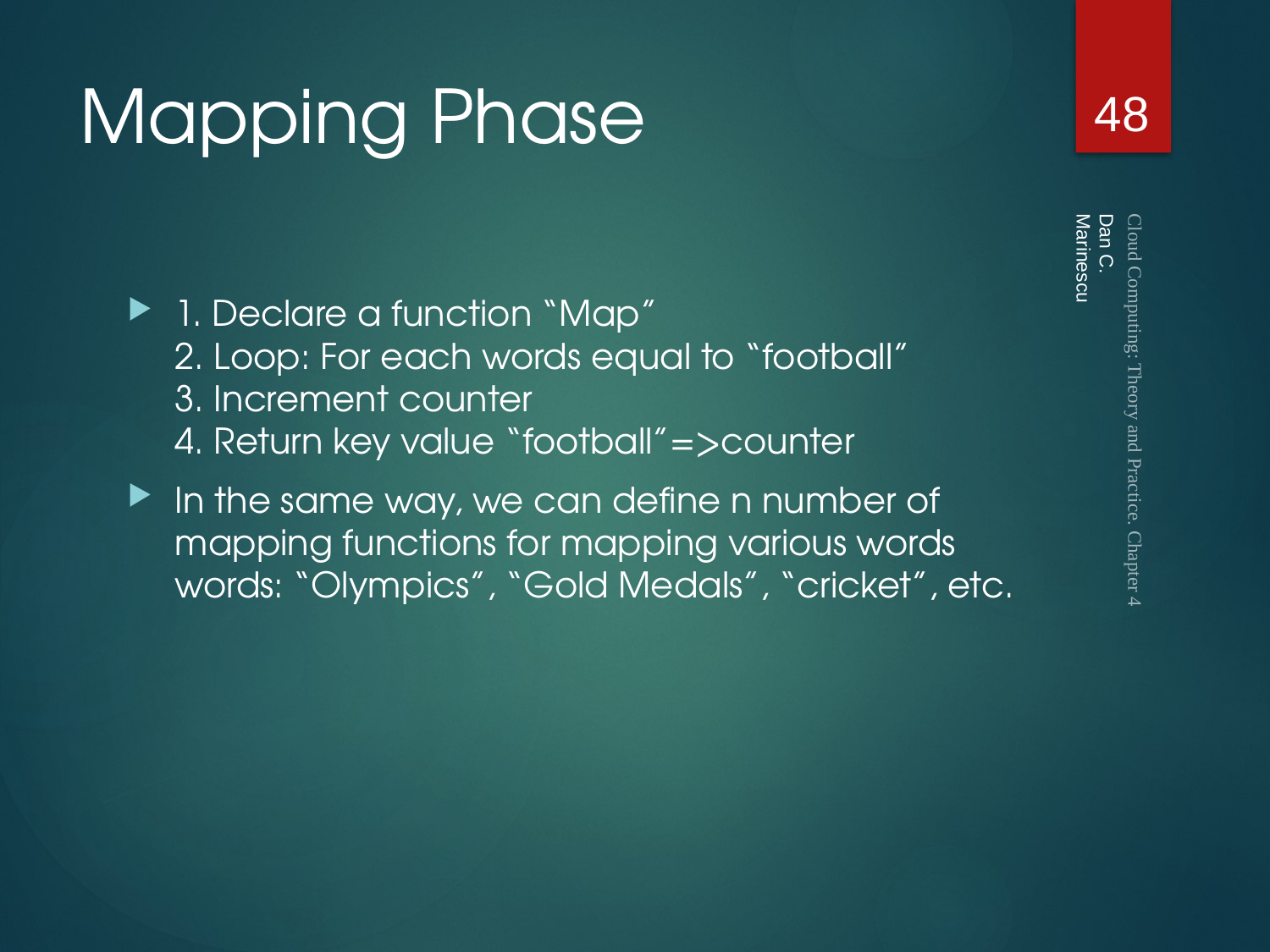

Dan C. Marinescu
48
# Mapping Phase
1. Declare a function “Map”
2. Loop: For each words equal to “football”
3. Increment counter
4. Return key value “football”=>counter
In the same way, we can define n number of mapping functions for mapping various words words: “Olympics”, “Gold Medals”, “cricket”, etc.

Cloud Computing: Theory and Practice. Chapter 4